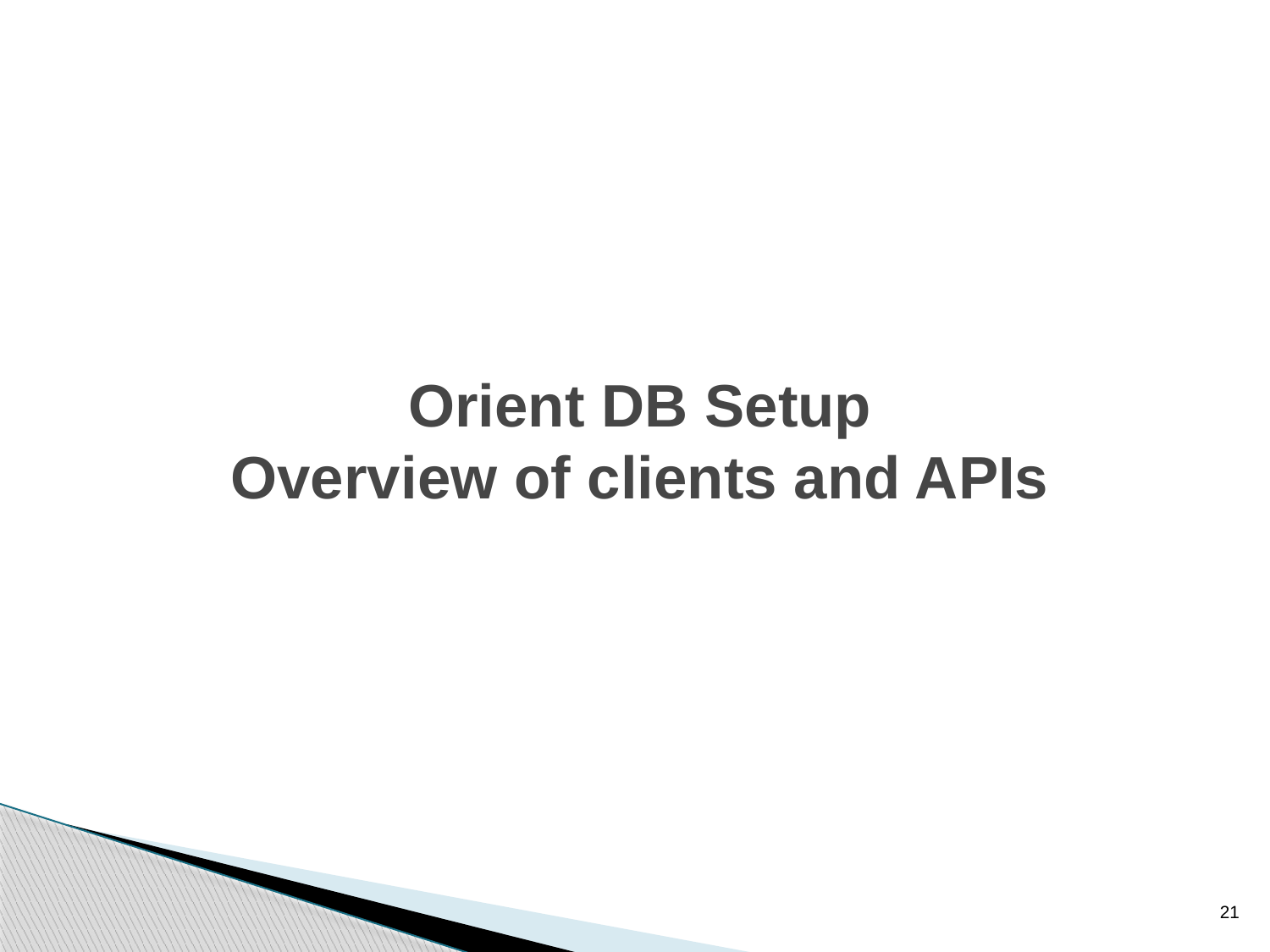

# Orient DB Setup Overview of clients and APIs
21